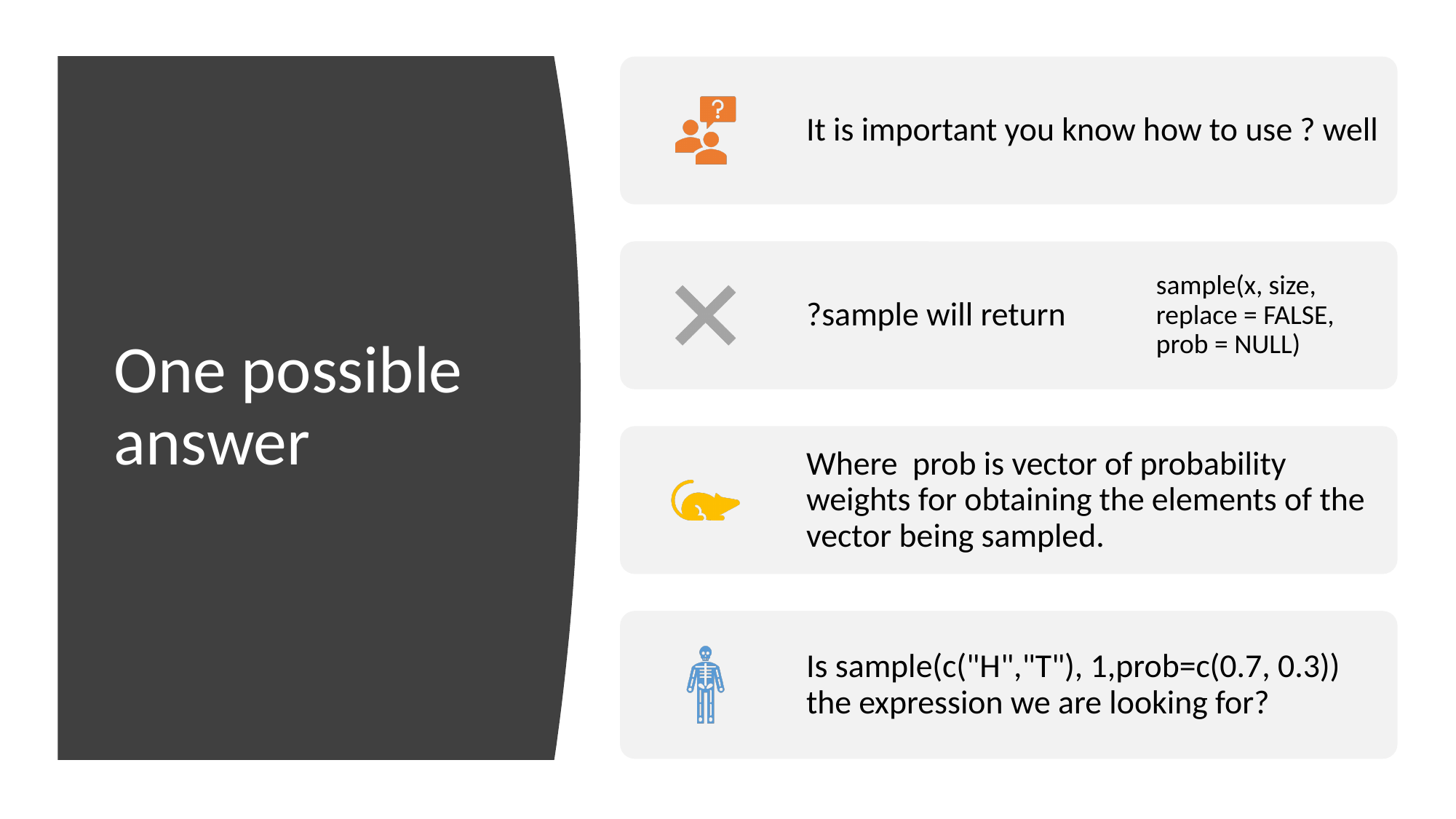

It is important you know how to use ? well
?sample will return
sample(x, size, replace = FALSE, prob = NULL)
Where  prob is vector of probability weights for obtaining the elements of the vector being sampled.
Is sample(c("H","T"), 1,prob=c(0.7, 0.3)) the expression we are looking for?

# One possible answer